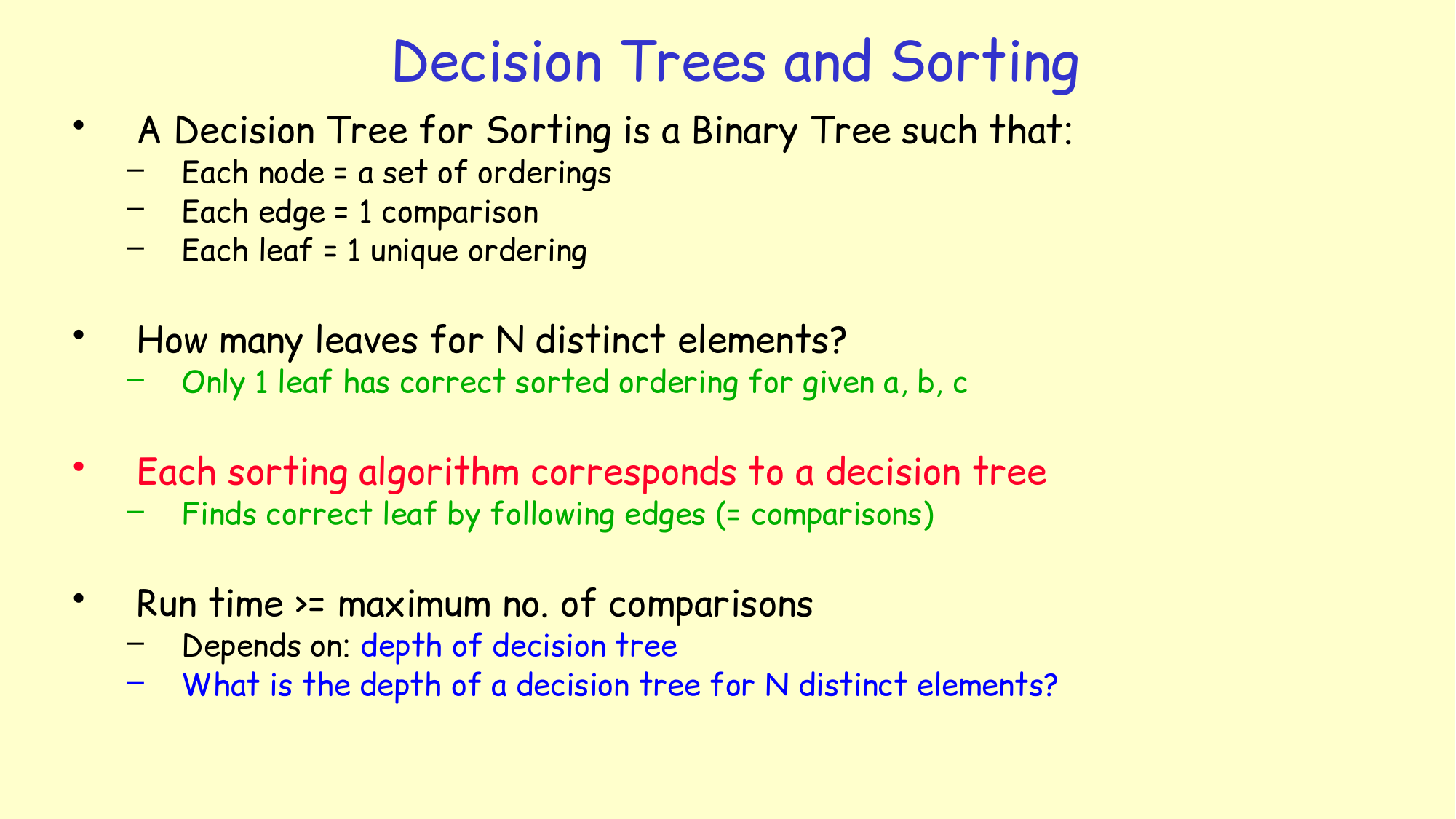

# Decision Trees and Sorting
A Decision Tree for Sorting is a Binary Tree such that:
Each node = a set of orderings
Each edge = 1 comparison
Each leaf = 1 unique ordering

How many leaves for N distinct elements?
Only 1 leaf has correct sorted ordering for given a, b, c

Each sorting algorithm corresponds to a decision tree
Finds correct leaf by following edges (= comparisons)

Run time >= maximum no. of comparisons
Depends on: depth of decision tree
What is the depth of a decision tree for N distinct elements?